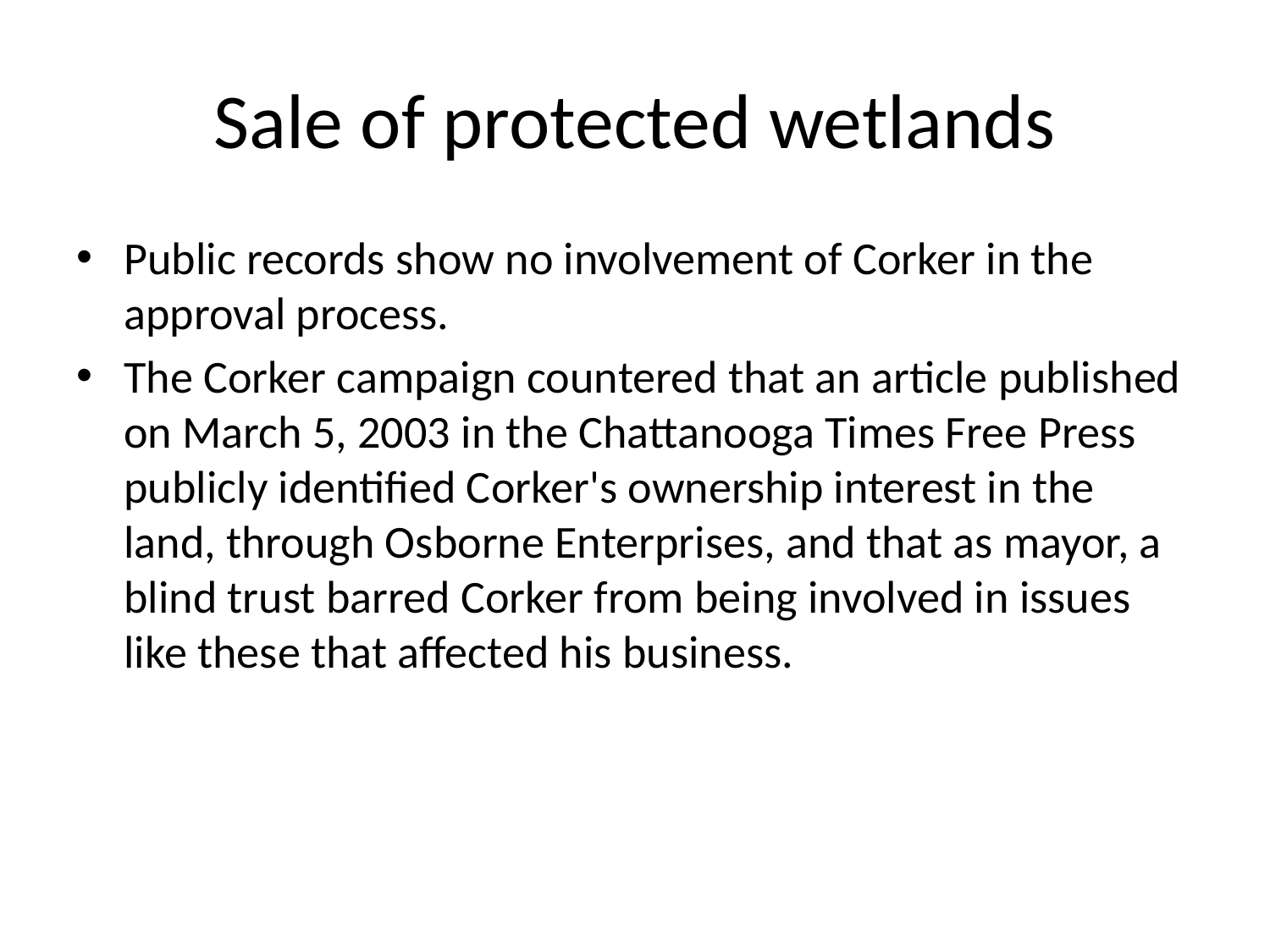

# Sale of protected wetlands
Public records show no involvement of Corker in the approval process.
The Corker campaign countered that an article published on March 5, 2003 in the Chattanooga Times Free Press publicly identified Corker's ownership interest in the land, through Osborne Enterprises, and that as mayor, a blind trust barred Corker from being involved in issues like these that affected his business.